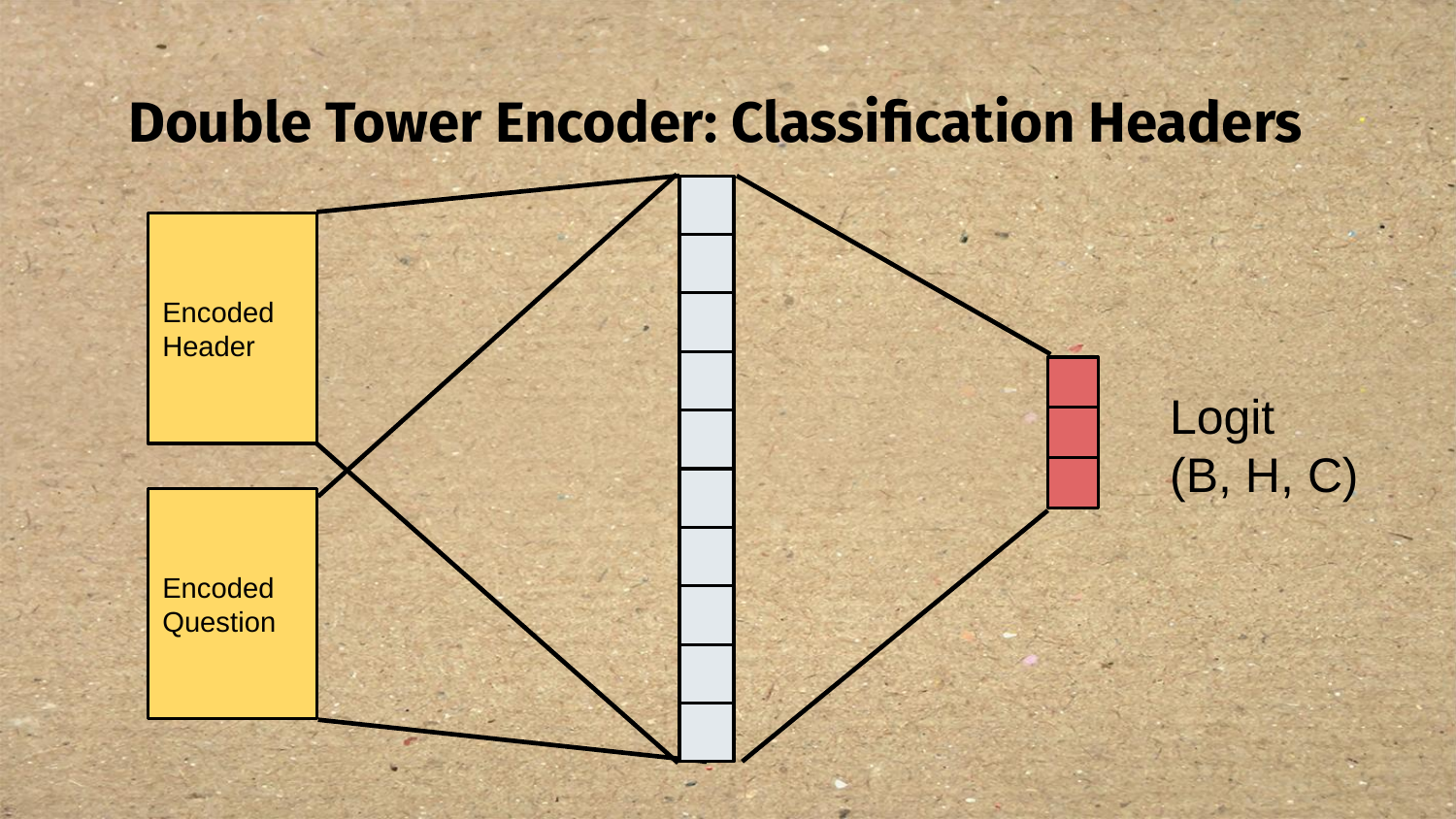

# Double Tower Encoder: Classification Headers

Encoded
Header

Encoded
Question
Logit
(B, H, C)